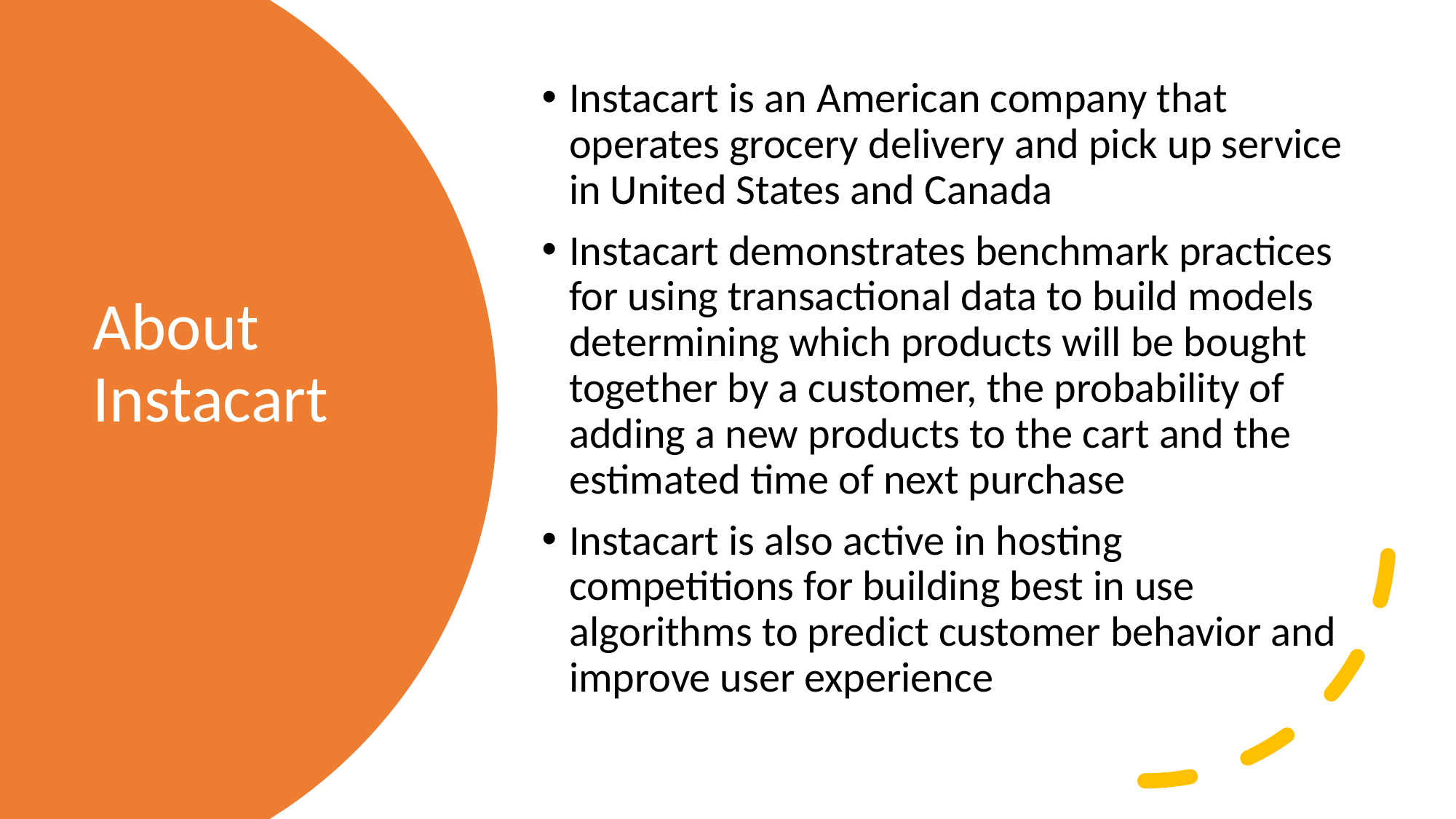

Instacart is an American company that operates grocery delivery and pick up service in United States and Canada
Instacart demonstrates benchmark practices for using transactional data to build models determining which products will be bought together by a customer, the probability of adding a new products to the cart and the estimated time of next purchase
Instacart is also active in hosting competitions for building best in use algorithms to predict customer behavior and improve user experience

# About Instacart